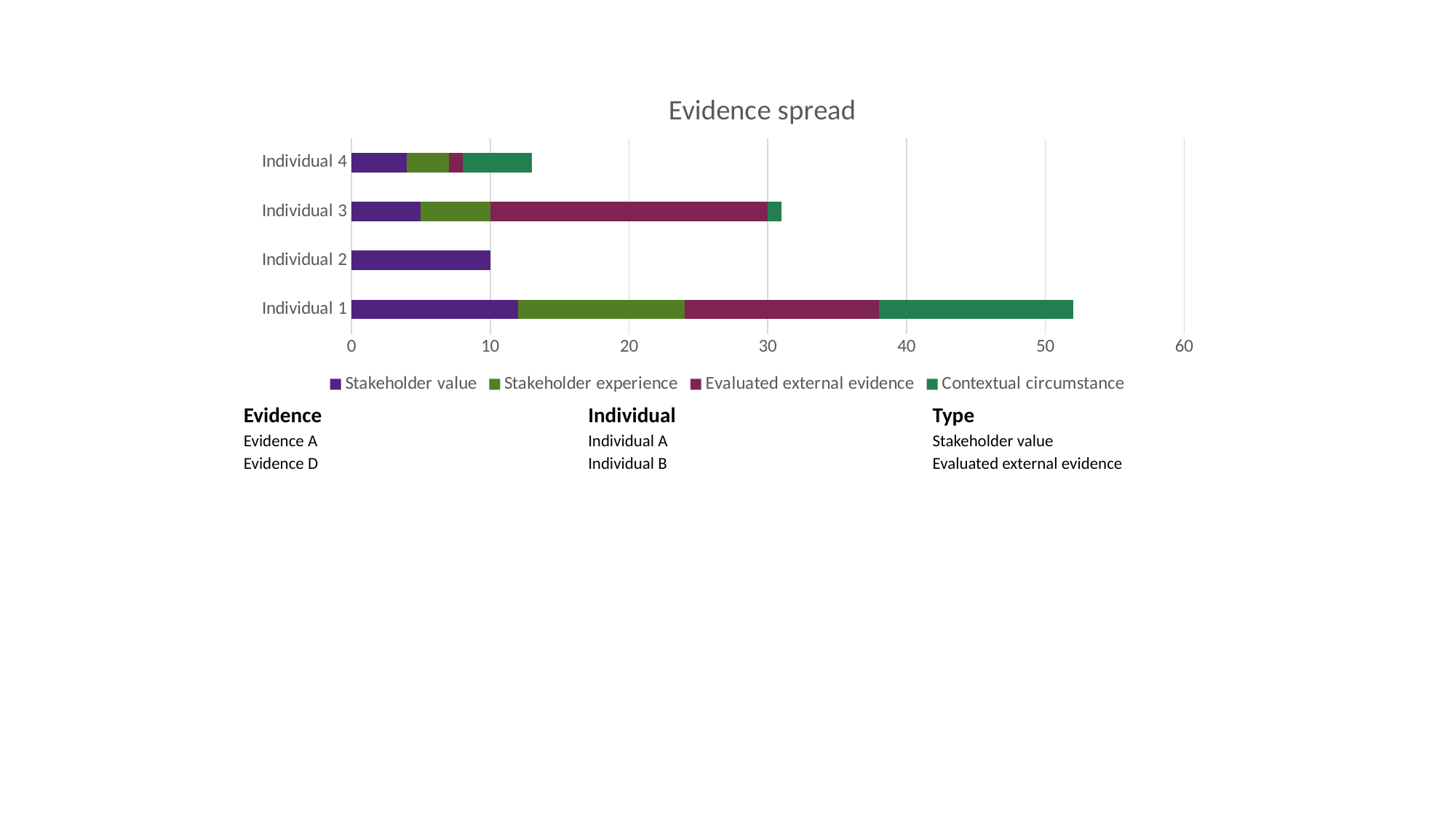

### Chart: Evidence spread

| Category | Stakeholder value | Stakeholder experience | Evaluated external evidence | Contextual circumstance |
|---|---|---|---|---|
| Individual 1 | 12.0 | 12.0 | 14.0 | 14.0 |
| Individual 2 | 10.0 | 0.0 | 0.0 | 0.0 |
| Individual 3 | 5.0 | 5.0 | 20.0 | 1.0 |
| Individual 4 | 4.0 | 3.0 | 1.0 | 5.0 |
| Evidence | Individual | Type |
| --- | --- | --- |
| Evidence A | Individual A | Stakeholder value |
| Evidence D | Individual B | Evaluated external evidence |